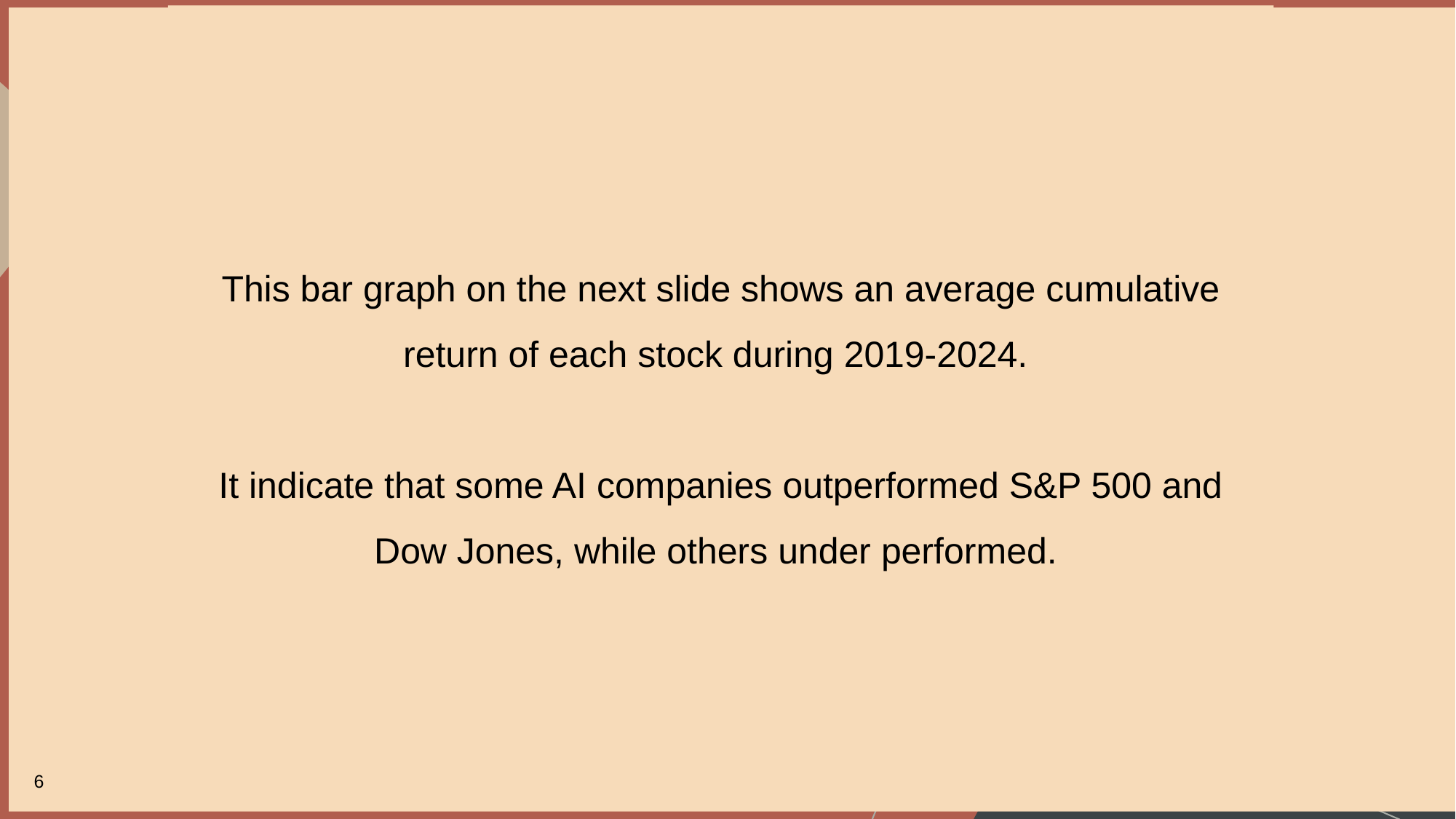

Daily Return=Closing Price YesterdayClosing Price Today−Closing Price Yesterday​

This bar graph on the next slide shows an average cumulative return of each stock during 2019-2024.

It indicate that some AI companies outperformed S&P 500 and Dow Jones, while others under performed.

#
6